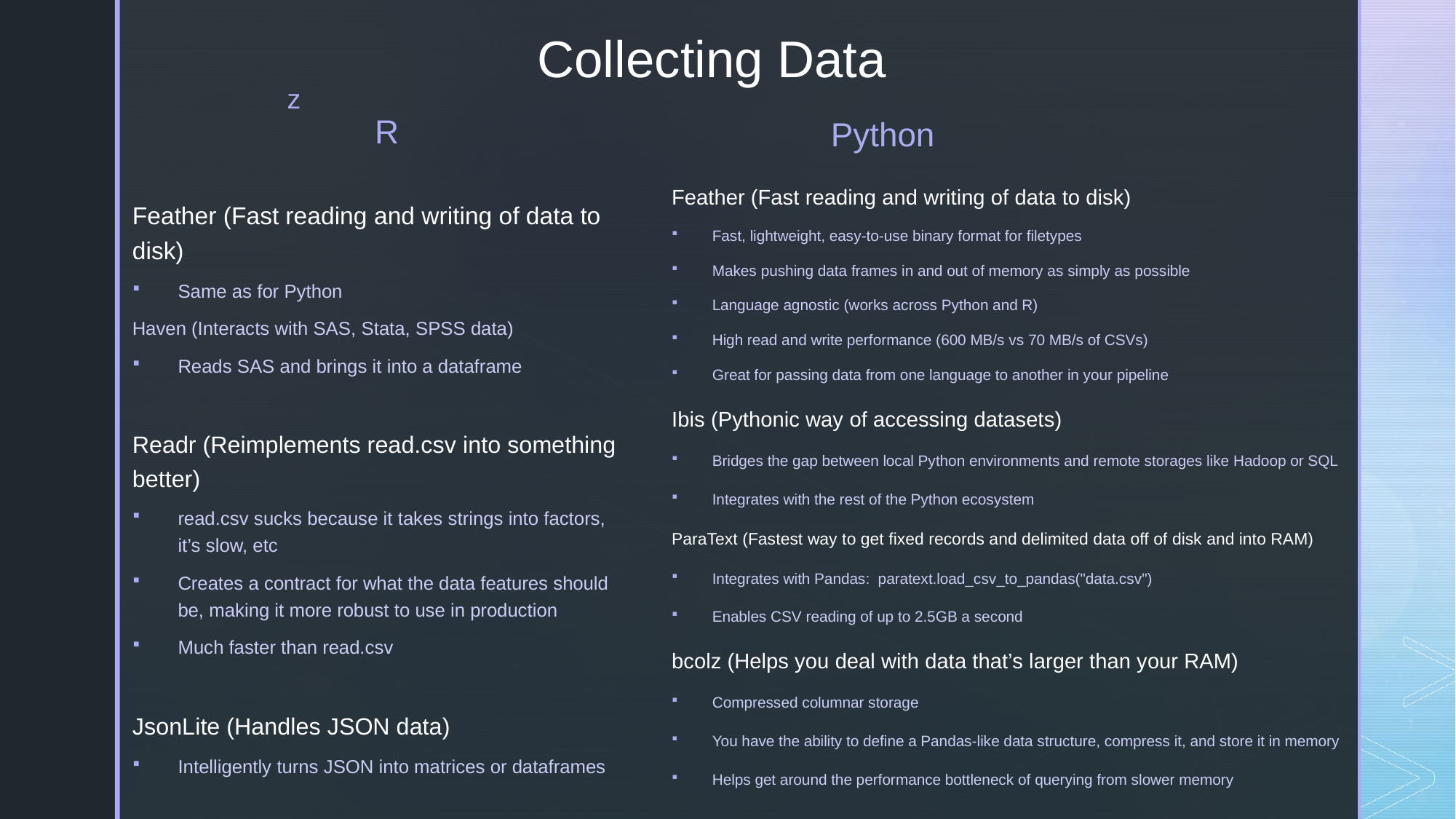

# Collecting Data
R
Python
Feather (Fast reading and writing of data to disk)
Fast, lightweight, easy-to-use binary format for filetypes
Makes pushing data frames in and out of memory as simply as possible
Language agnostic (works across Python and R)
High read and write performance (600 MB/s vs 70 MB/s of CSVs)
Great for passing data from one language to another in your pipeline
Ibis (Pythonic way of accessing datasets)
Bridges the gap between local Python environments and remote storages like Hadoop or SQL
Integrates with the rest of the Python ecosystem
ParaText (Fastest way to get fixed records and delimited data off of disk and into RAM)
Integrates with Pandas:  paratext.load_csv_to_pandas("data.csv")
Enables CSV reading of up to 2.5GB a second
bcolz (Helps you deal with data that’s larger than your RAM)
Compressed columnar storage
You have the ability to define a Pandas-like data structure, compress it, and store it in memory
Helps get around the performance bottleneck of querying from slower memory
Feather (Fast reading and writing of data to disk)
Same as for Python
Haven (Interacts with SAS, Stata, SPSS data)
Reads SAS and brings it into a dataframe

Readr (Reimplements read.csv into something better)
read.csv sucks because it takes strings into factors, it’s slow, etc
Creates a contract for what the data features should be, making it more robust to use in production
Much faster than read.csv

JsonLite (Handles JSON data)
Intelligently turns JSON into matrices or dataframes